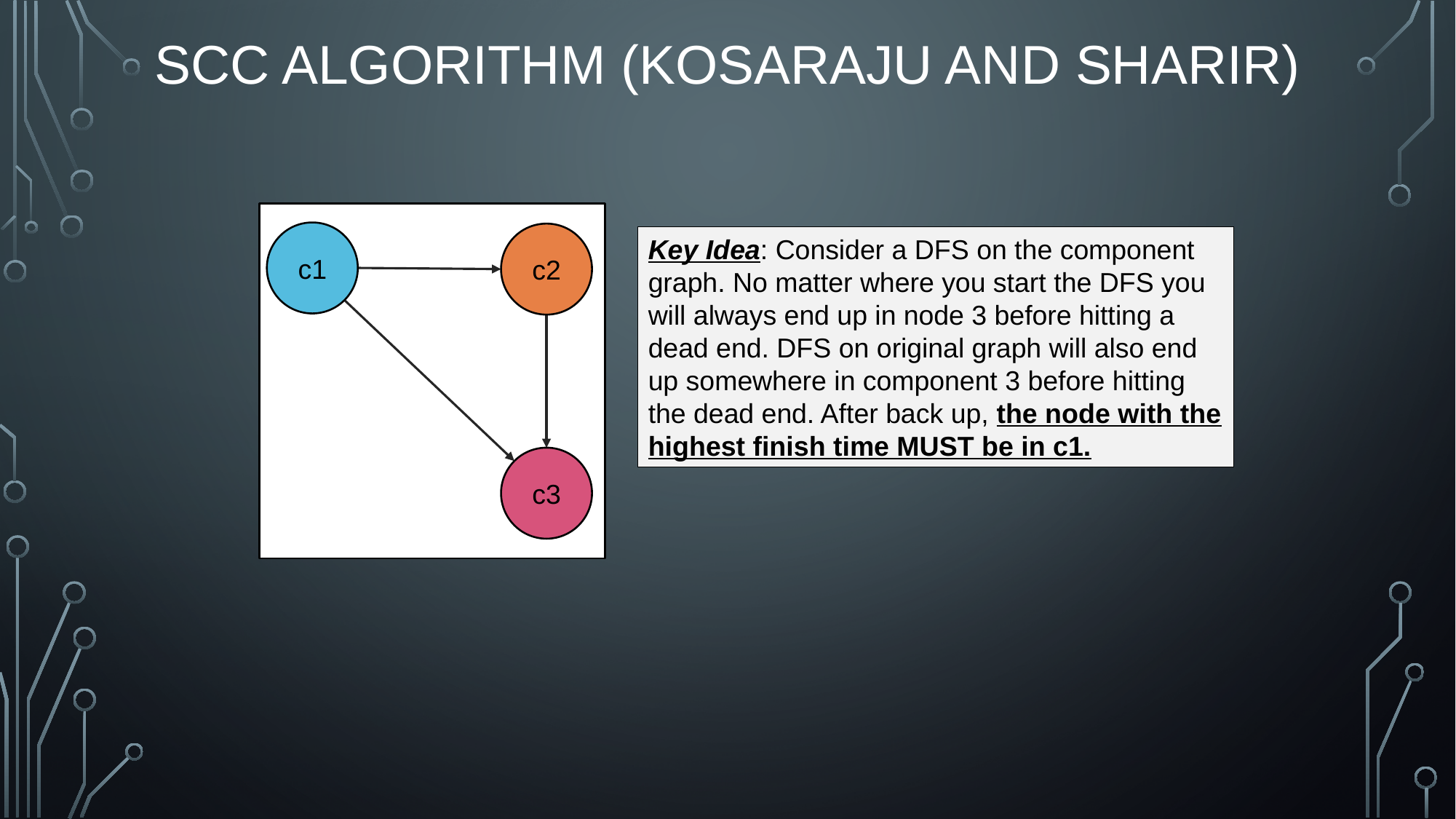

# SCC Algorithm (Kosaraju and Sharir)

c1
c2
c3
Key Idea: Consider a DFS on the component graph. No matter where you start the DFS you will always end up in node 3 before hitting a dead end. DFS on original graph will also end up somewhere in component 3 before hitting the dead end. After back up, the node with the highest finish time MUST be in c1.